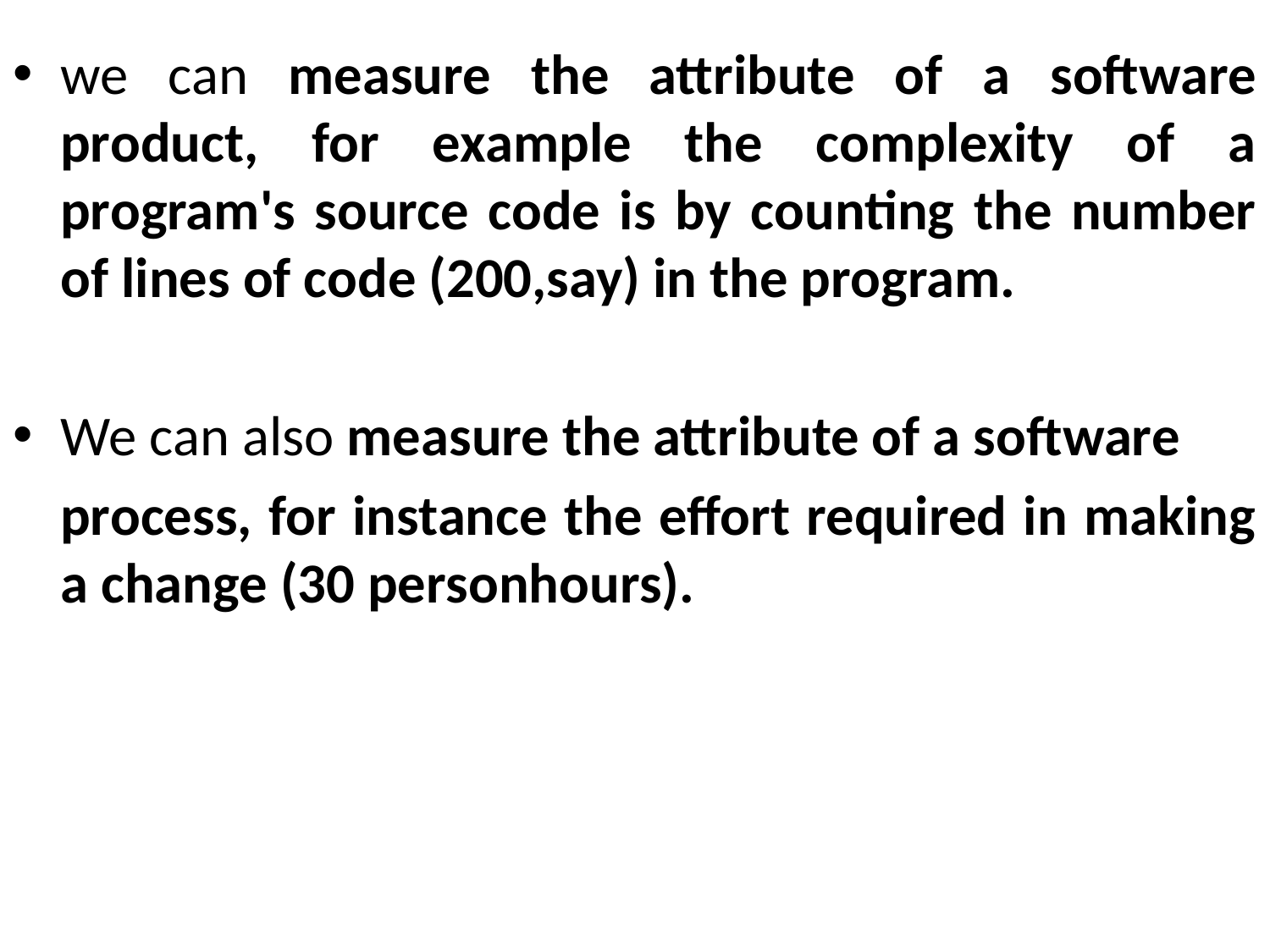

we can measure the attribute of a software product, for example the complexity of a program's source code is by counting the number of lines of code (200,say) in the program.

We can also measure the attribute of a software
	process, for instance the effort required in making a change (30 personhours).